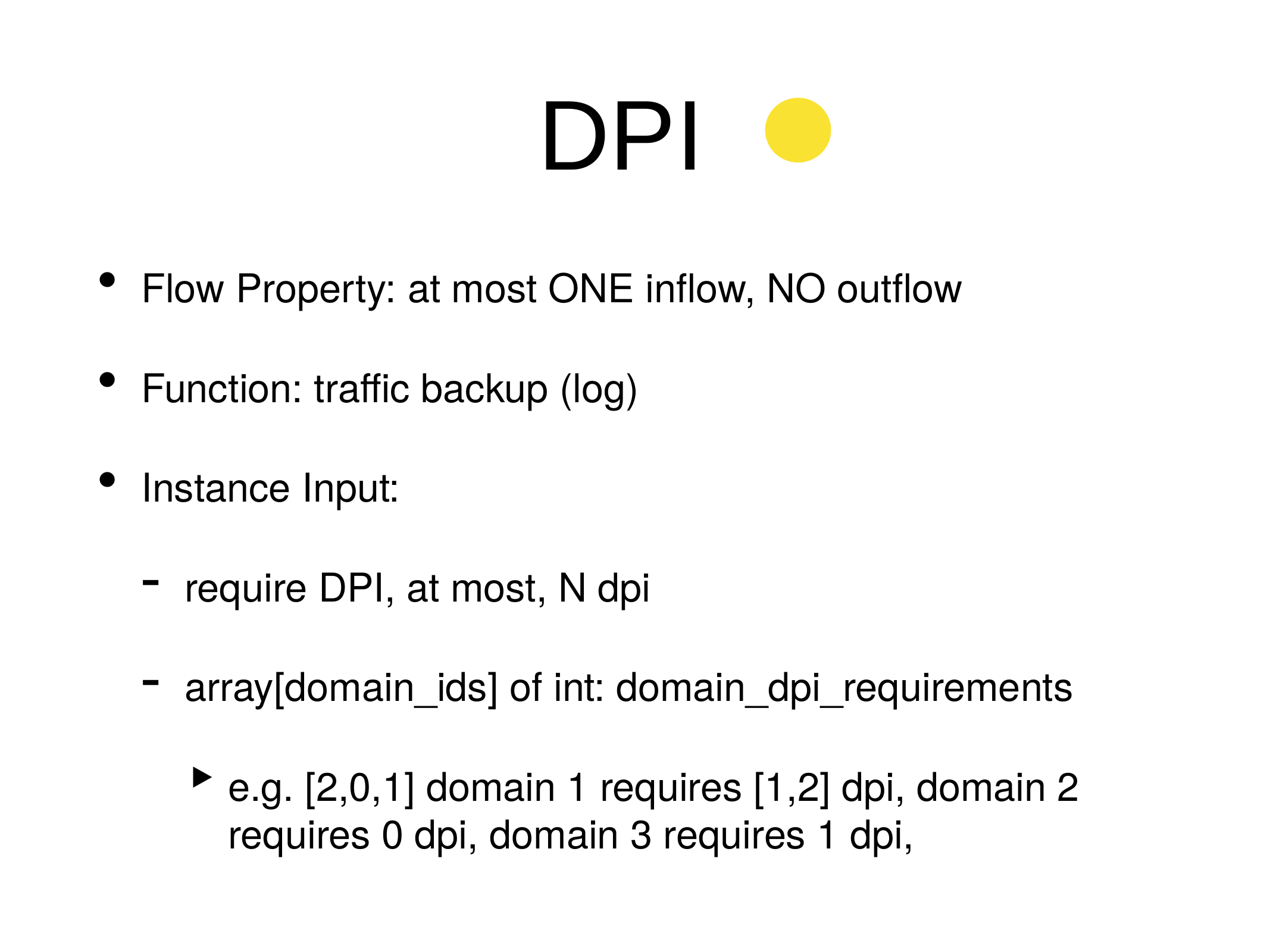

# DPI

Flow Property: at most ONE inflow, NO outflow
Function: traffic backup (log)
Instance Input:
require DPI, at most, N dpi
array[domain_ids] of int: domain_dpi_requirements
e.g. [2,0,1] domain 1 requires [1,2] dpi, domain 2 requires 0 dpi, domain 3 requires 1 dpi,